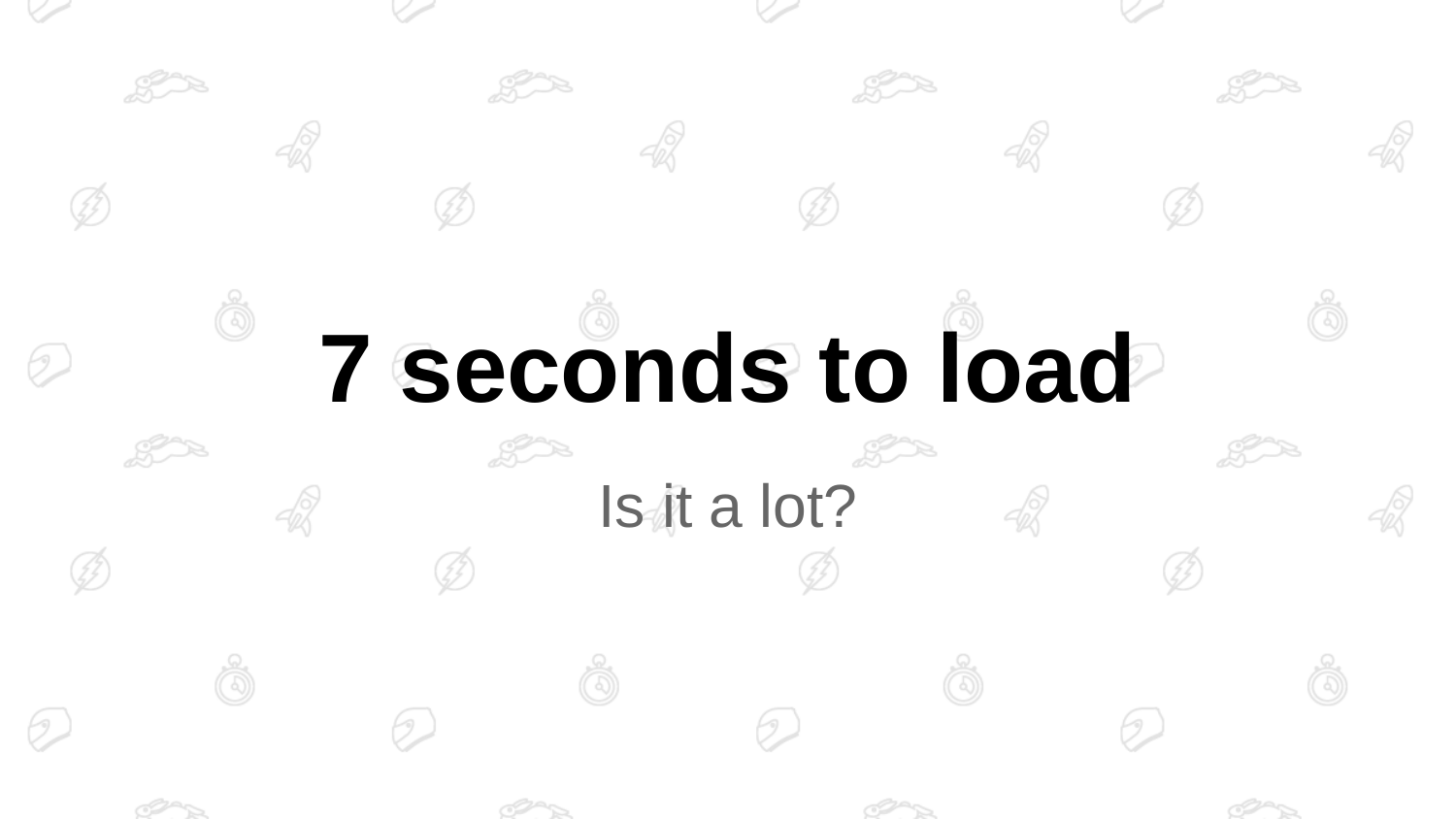

# 7 seconds to load
Is it a lot?